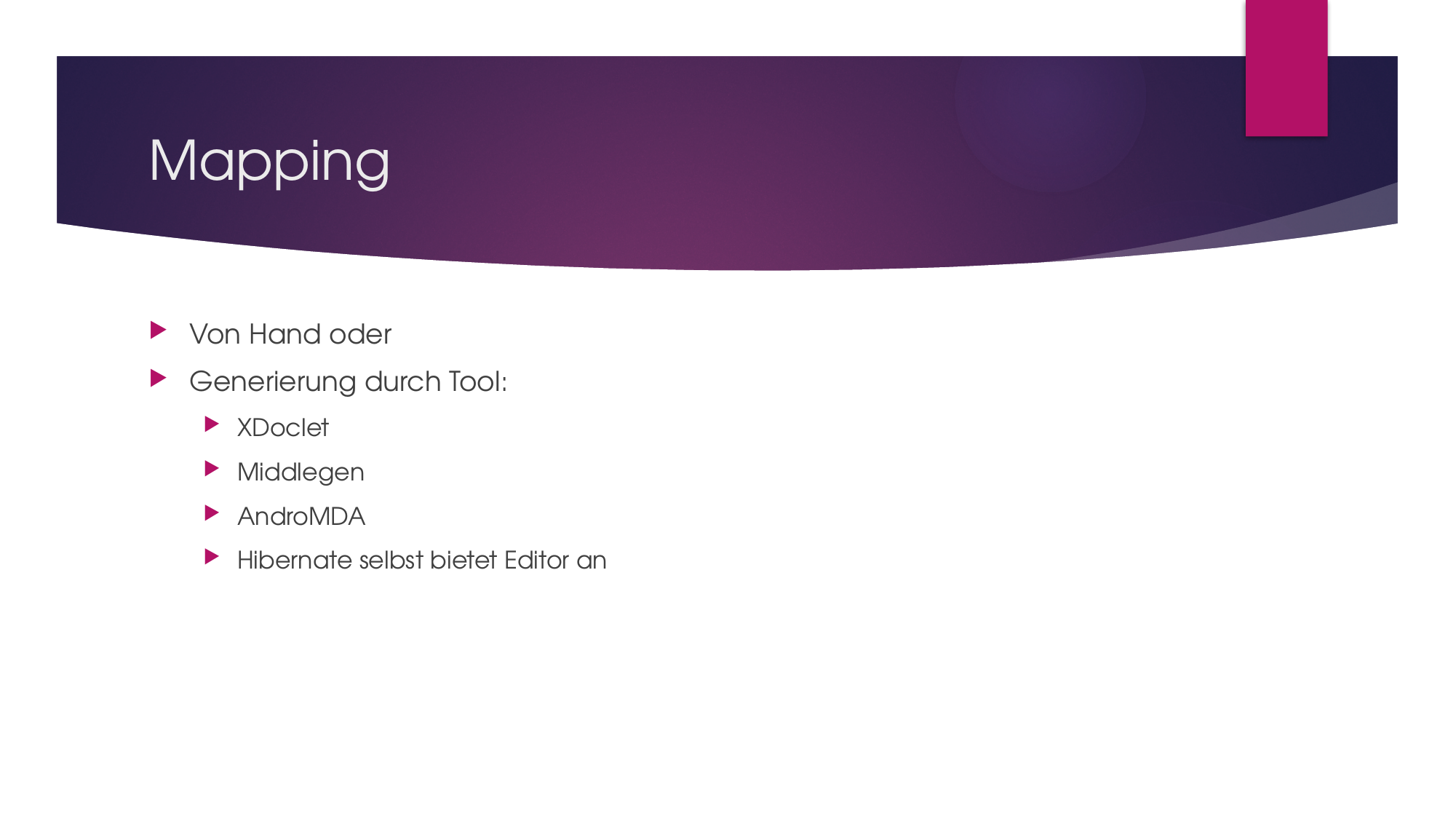

# Mapping
Von Hand oder
Generierung durch Tool:
XDoclet
Middlegen
AndroMDA
Hibernate selbst bietet Editor an